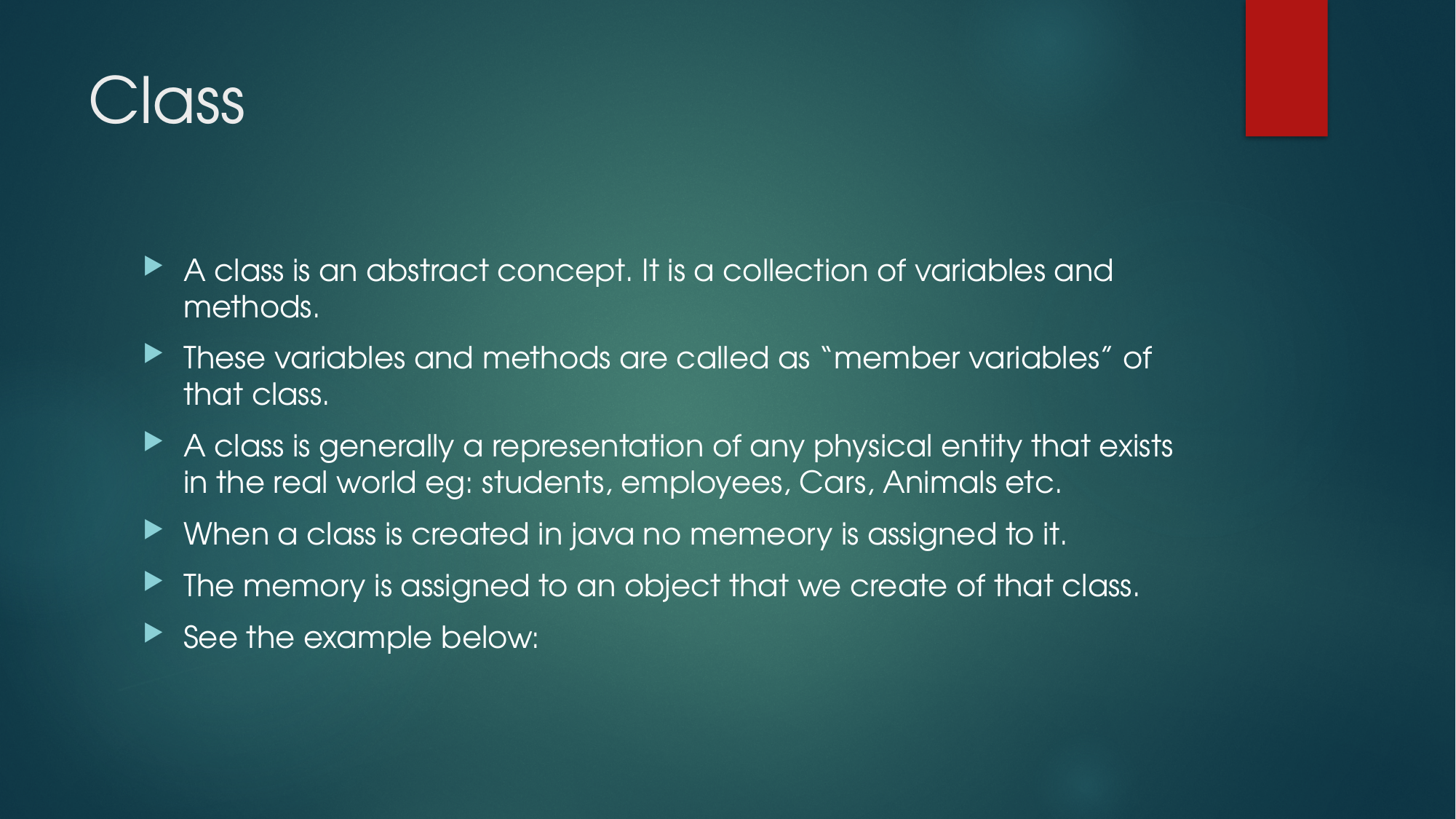

# Class
A class is an abstract concept. It is a collection of variables and methods.
These variables and methods are called as “member variables” of that class.
A class is generally a representation of any physical entity that exists in the real world eg: students, employees, Cars, Animals etc.
When a class is created in java no memeory is assigned to it.
The memory is assigned to an object that we create of that class.
See the example below: